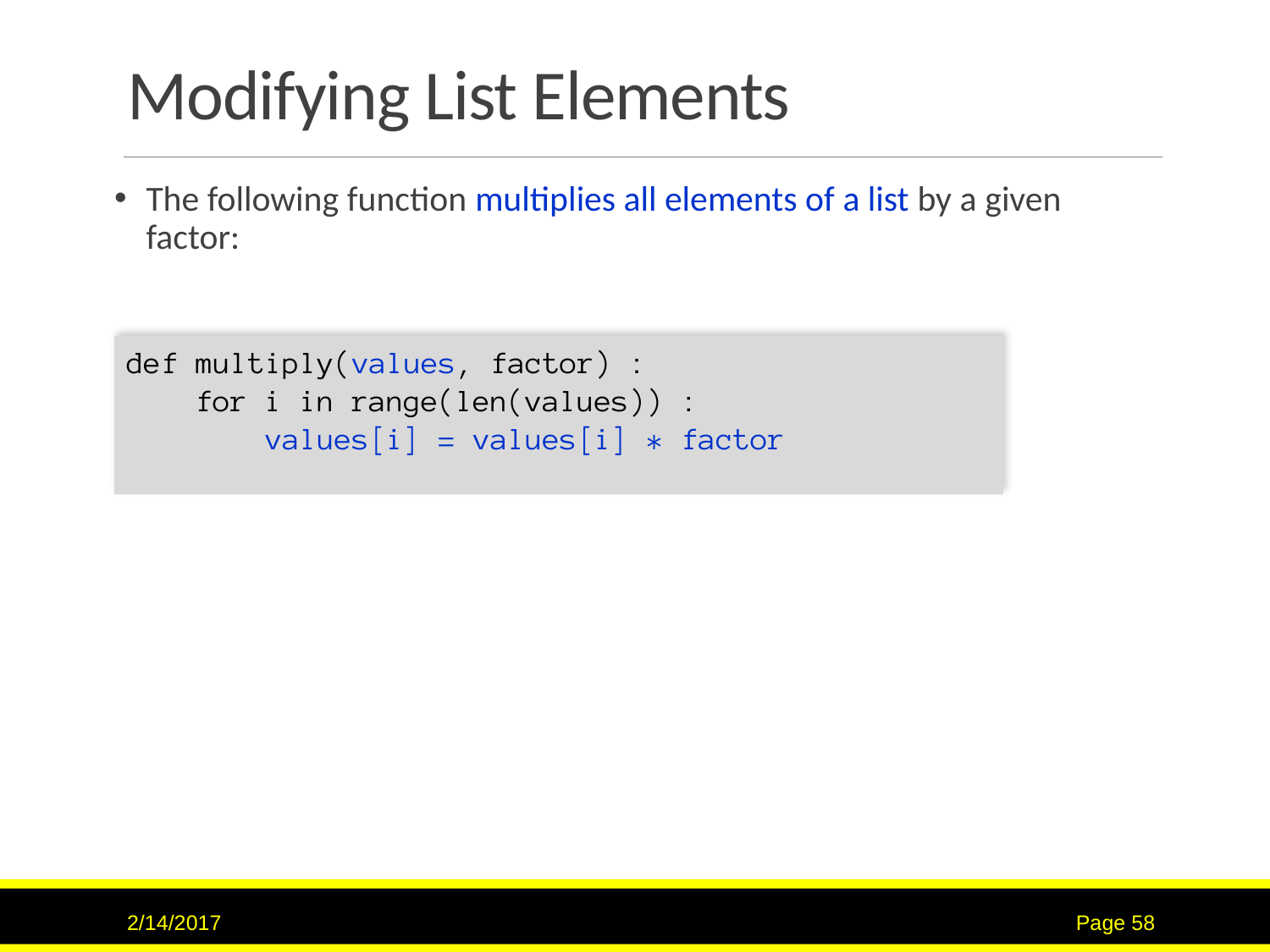

# Modifying List Elements
The following function multiplies all elements of a list by a given factor:
def multiply(values, factor) :
    for i in range(len(values)) :
        values[i] = values[i] * factor
2/14/2017
Page 58